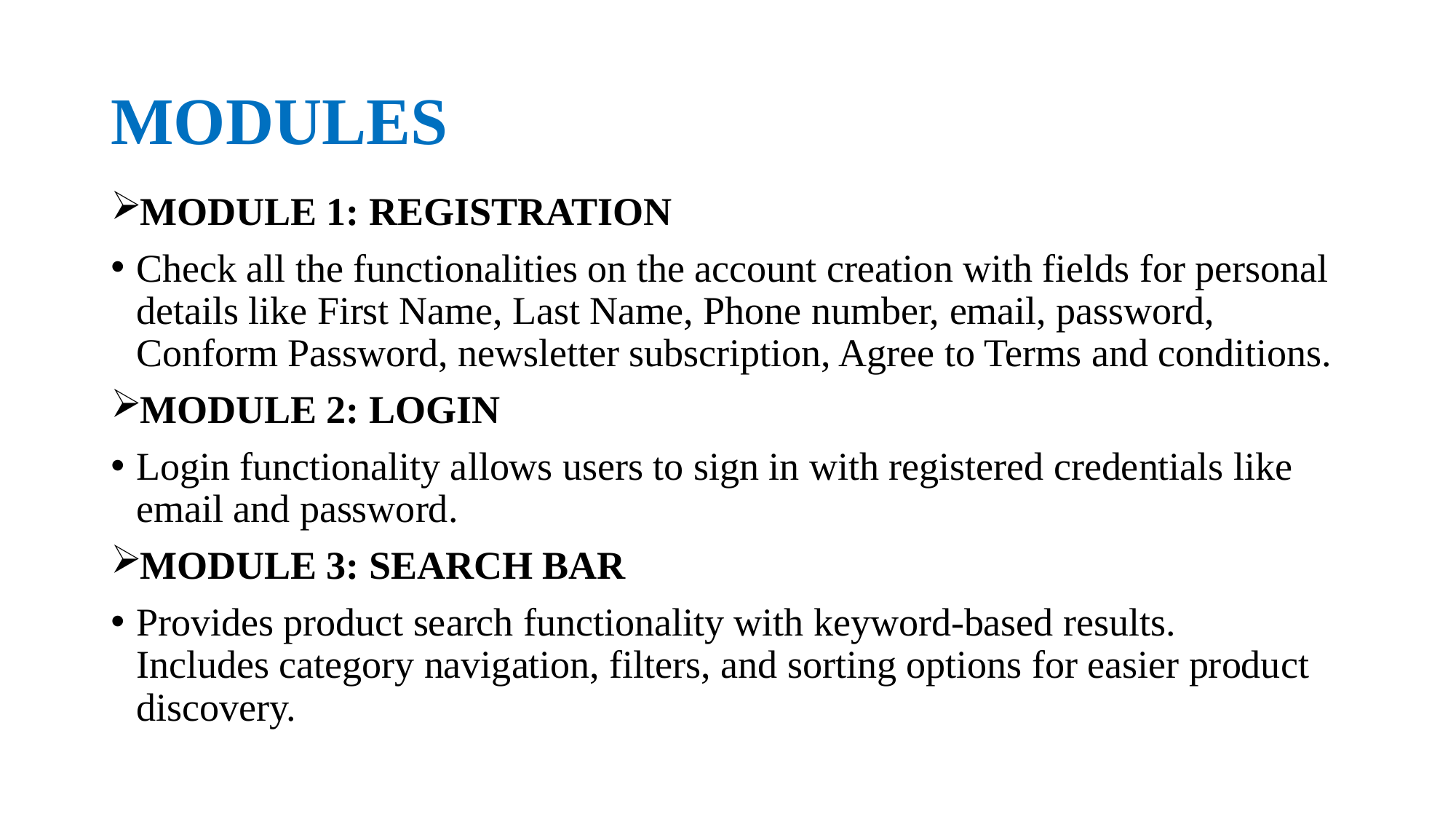

# MODULES
MODULE 1: REGISTRATION
Check all the functionalities on the account creation with fields for personal details like First Name, Last Name, Phone number, email, password, Conform Password, newsletter subscription, Agree to Terms and conditions.
MODULE 2: LOGIN
Login functionality allows users to sign in with registered credentials like email and password.
MODULE 3: SEARCH BAR
Provides product search functionality with keyword-based results.
Includes category navigation, filters, and sorting options for easier product discovery.